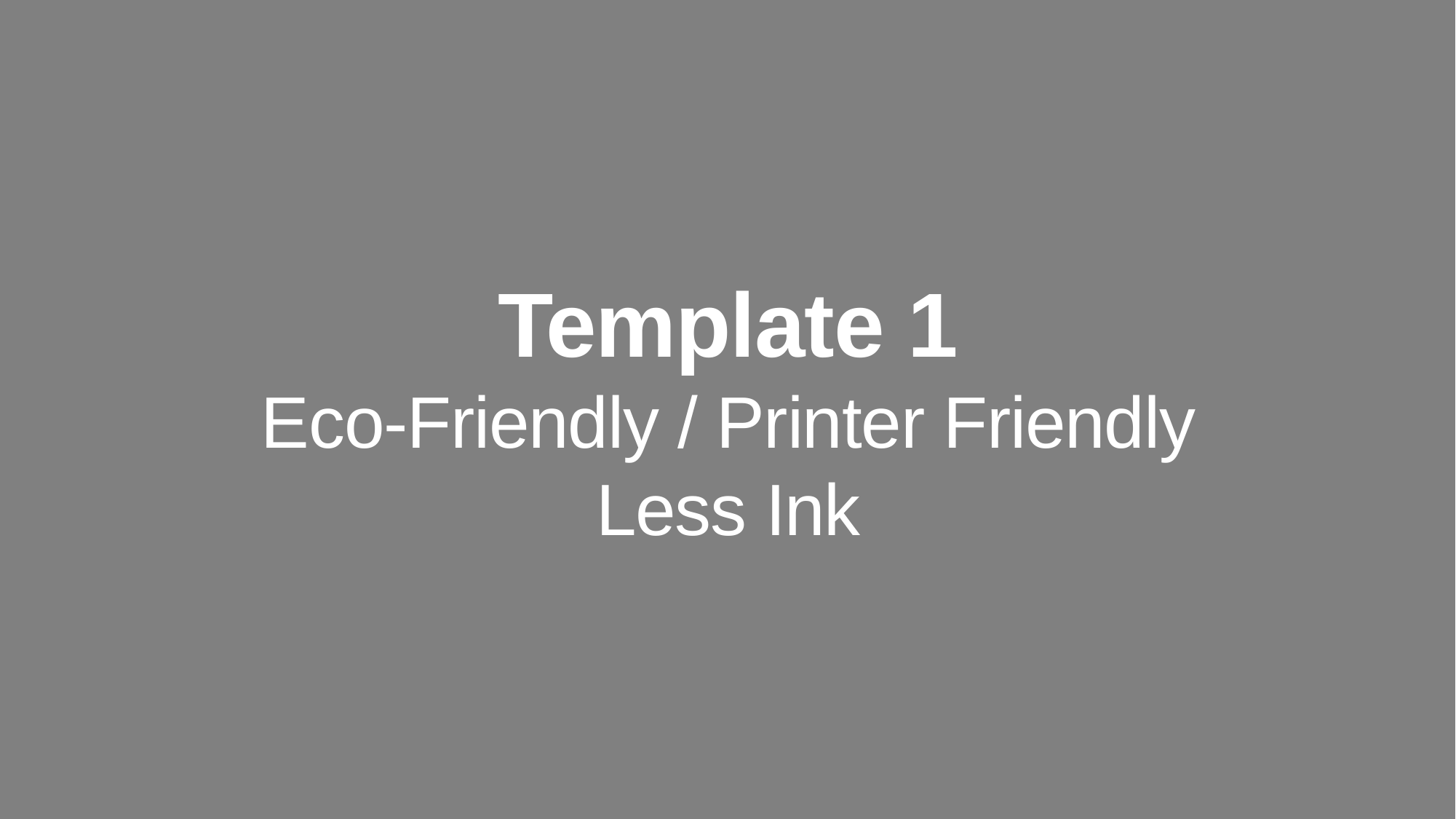

Template 1
Eco-Friendly / Printer Friendly
Less Ink